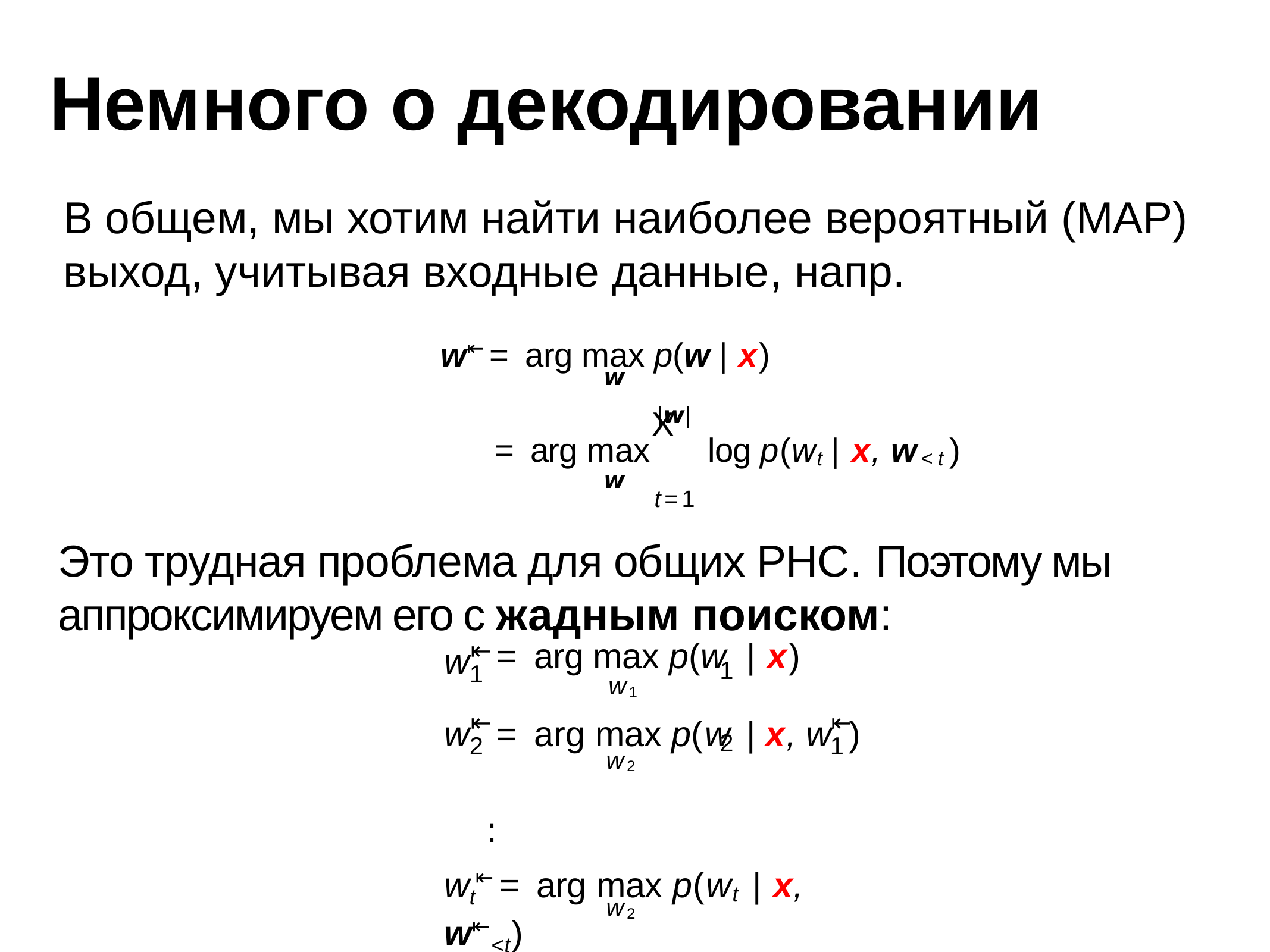

# Немного о декодировании
В общем, мы хотим найти наиболее вероятный (МАР) выход, учитывая входные данные, напр.
w⇤ = arg max p(w | x)
w
|w|
X
= arg max	log p(wt | x, w<t)
w
t=1
Это трудная проблема для общих РНС. Поэтому мы аппроксимируем его с жадным поиском:
⇤
w
= arg max p(w	| x)
w1
1
1
⇤
⇤
w
= arg max p(w	|
x, w	)
2
2
1
w2
.
.
wt⇤ = arg max p(wt | x, w⇤<t)
w2